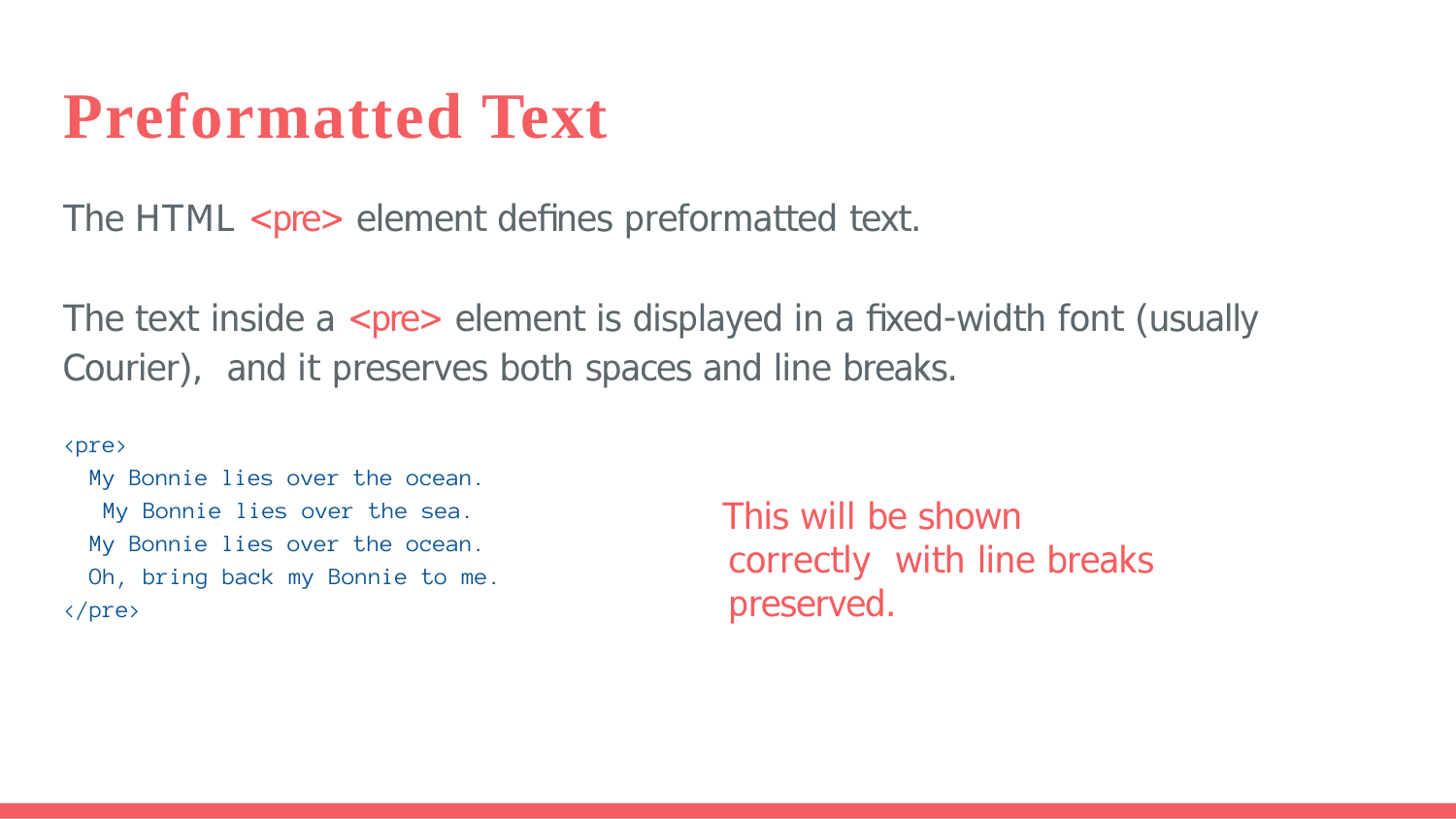

# Preformatted Text
The HTML <pre> element defines preformatted text.

The text inside a <pre> element is displayed in a fixed-width font (usually Courier),  and it preserves both spaces and line breaks.
<pre>
My Bonnie lies over the ocean.  My Bonnie lies over the sea.
My Bonnie lies over the ocean.  Oh, bring back my Bonnie to me.
</pre>
This will be shown correctly  with line breaks preserved.